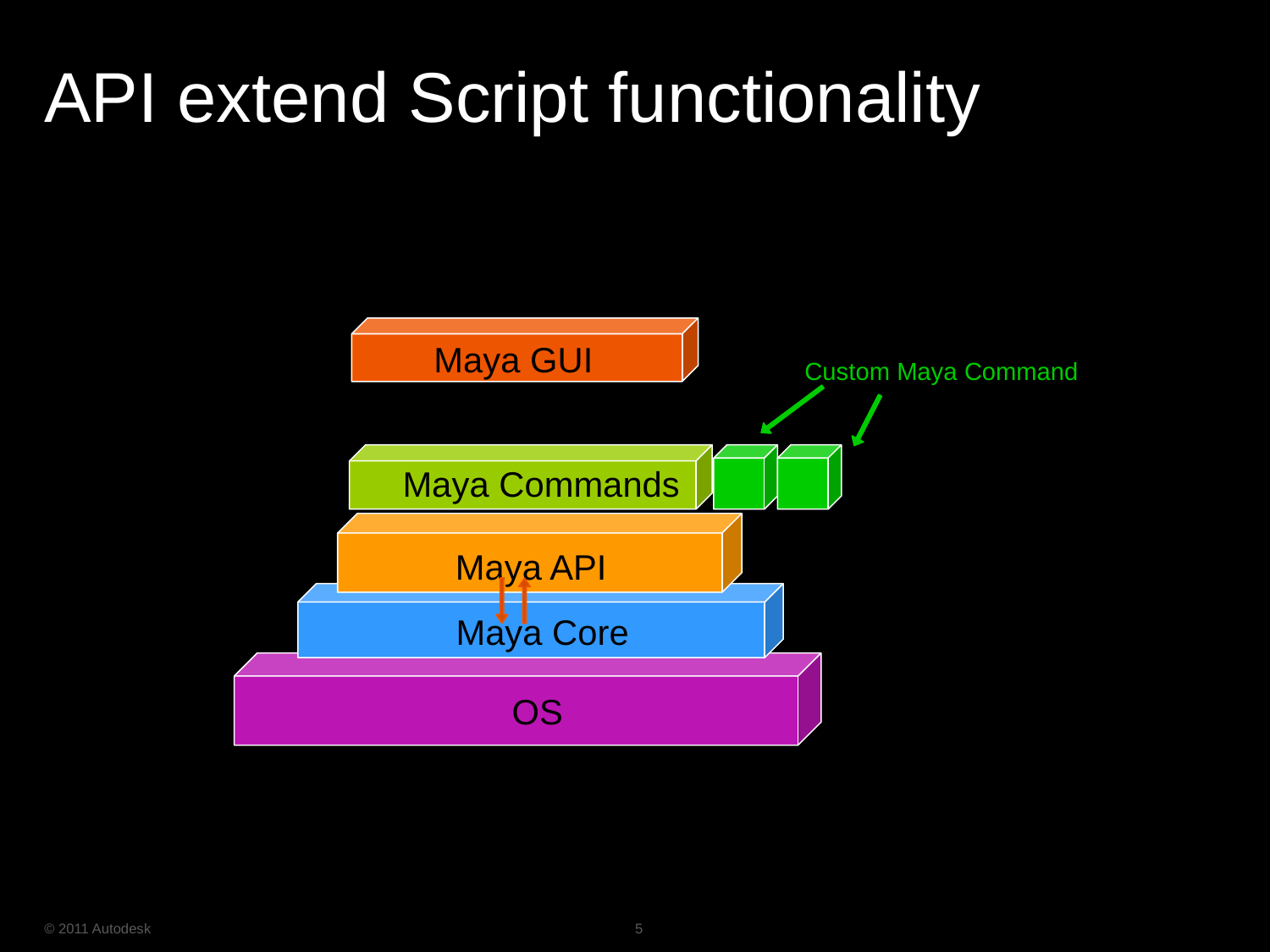

# API extend Script functionality

Maya GUI
Custom Maya Command

Maya Commands

Maya API

Maya Core

OS